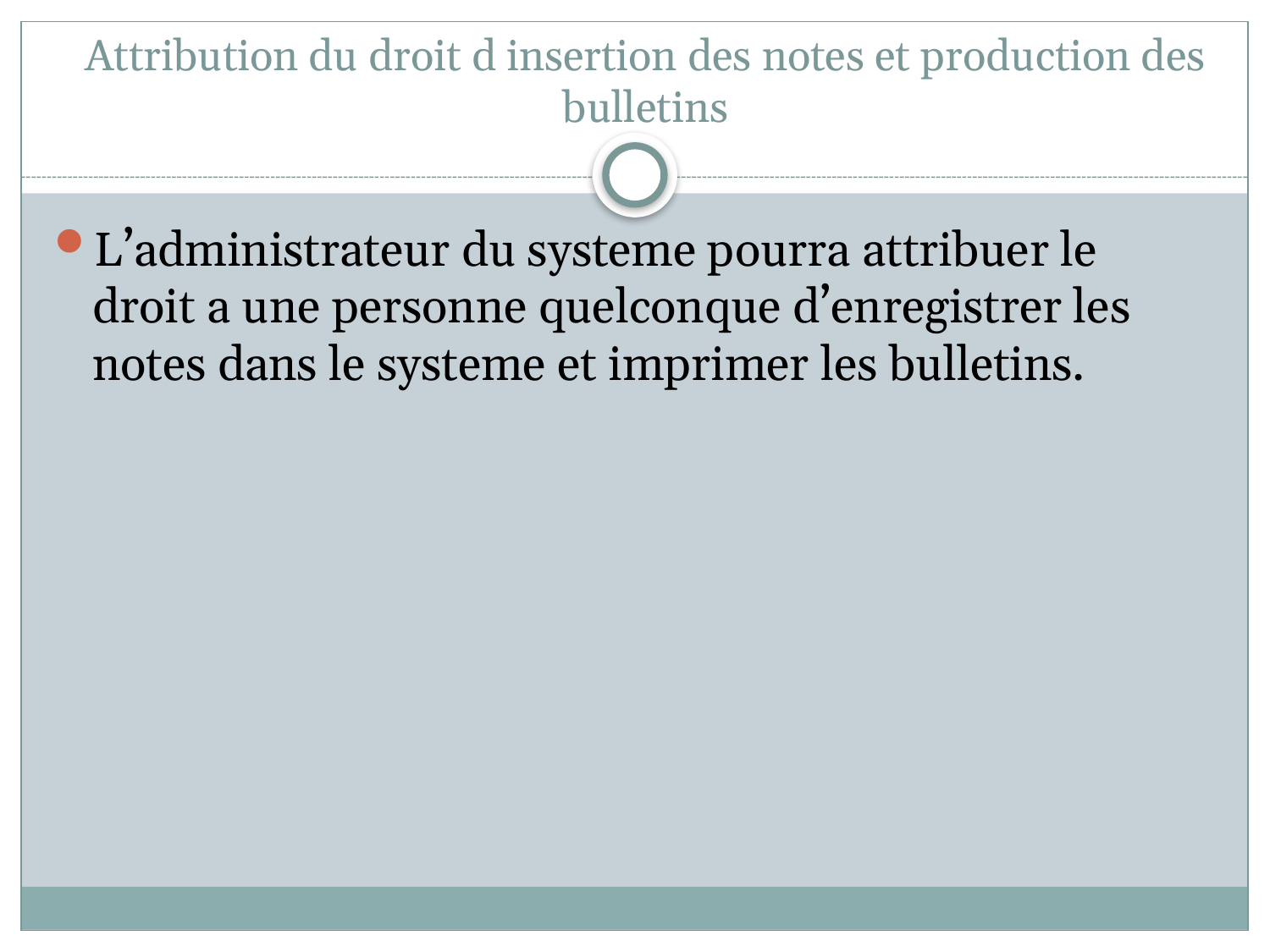

# Attribution du droit d insertion des notes et production des bulletins
L’administrateur du systeme pourra attribuer le droit a une personne quelconque d’enregistrer les notes dans le systeme et imprimer les bulletins.